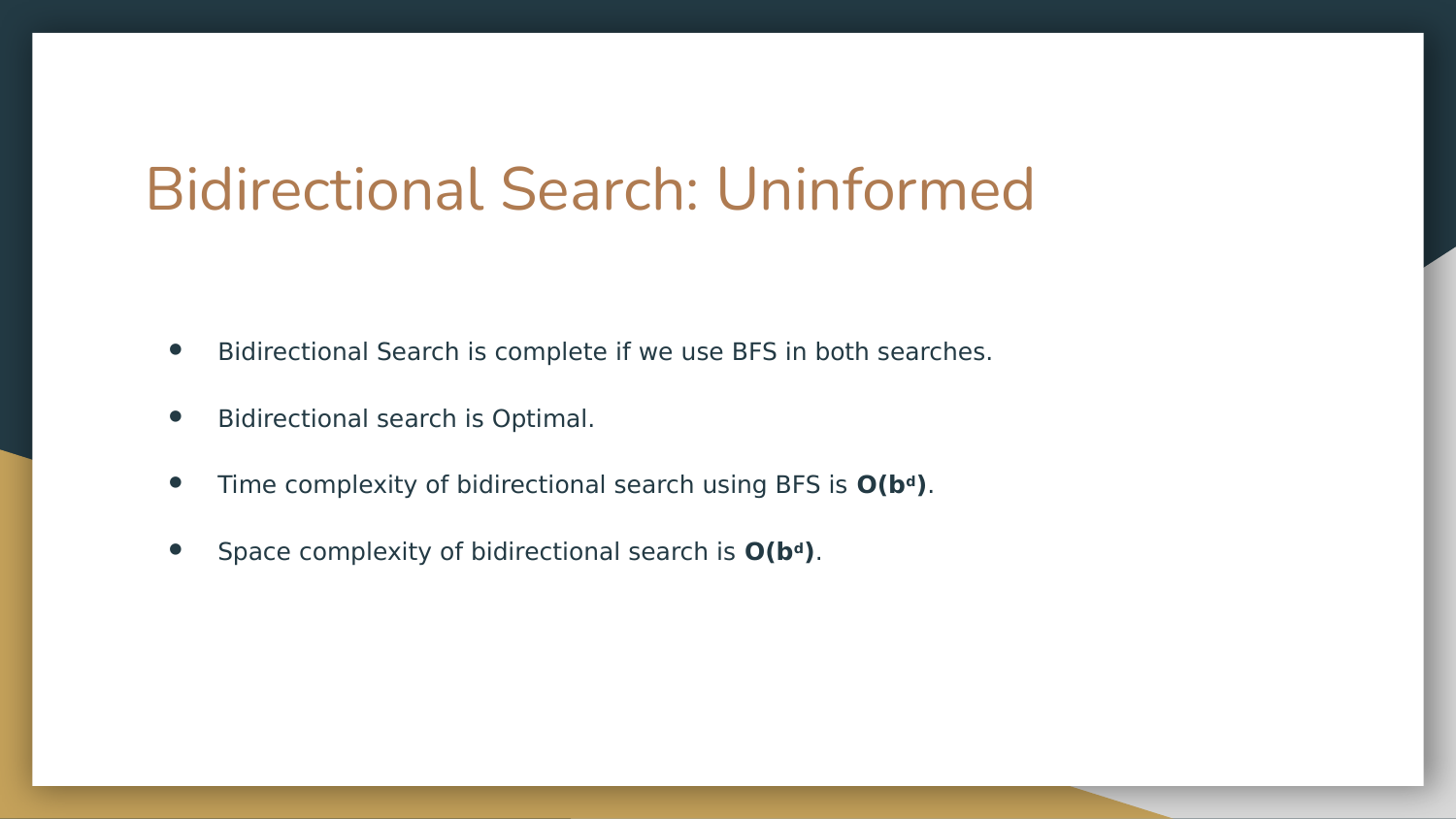

# Bidirectional Search: Uninformed
Bidirectional Search is complete if we use BFS in both searches.

Bidirectional search is Optimal.

Time complexity of bidirectional search using BFS is O(bd).

Space complexity of bidirectional search is O(bd).